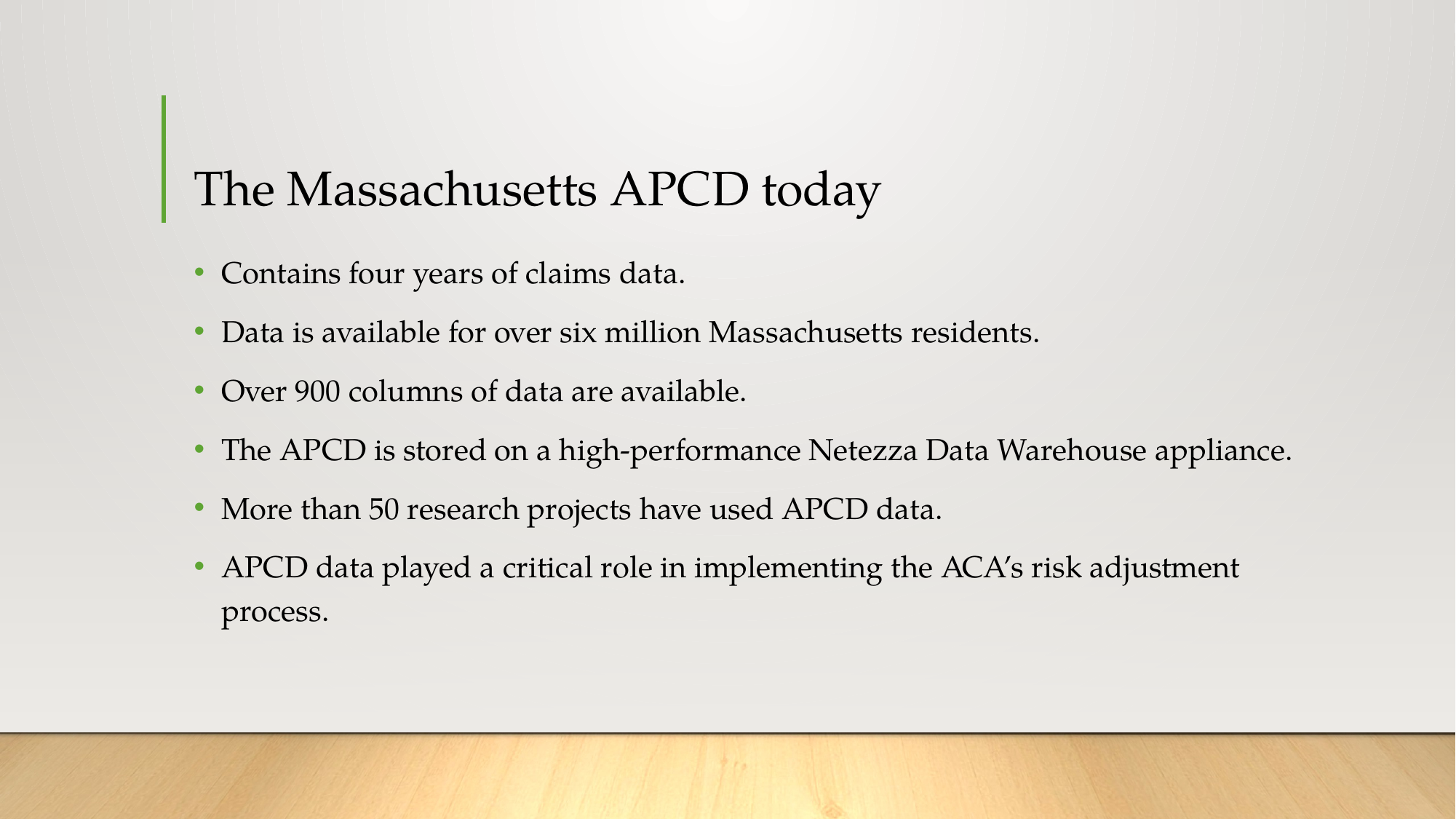

# The Massachusetts APCD today
Contains four years of claims data.
Data is available for over six million Massachusetts residents.
Over 900 columns of data are available.
The APCD is stored on a high-performance Netezza Data Warehouse appliance.
More than 50 research projects have used APCD data.
APCD data played a critical role in implementing the ACA’s risk adjustment process.